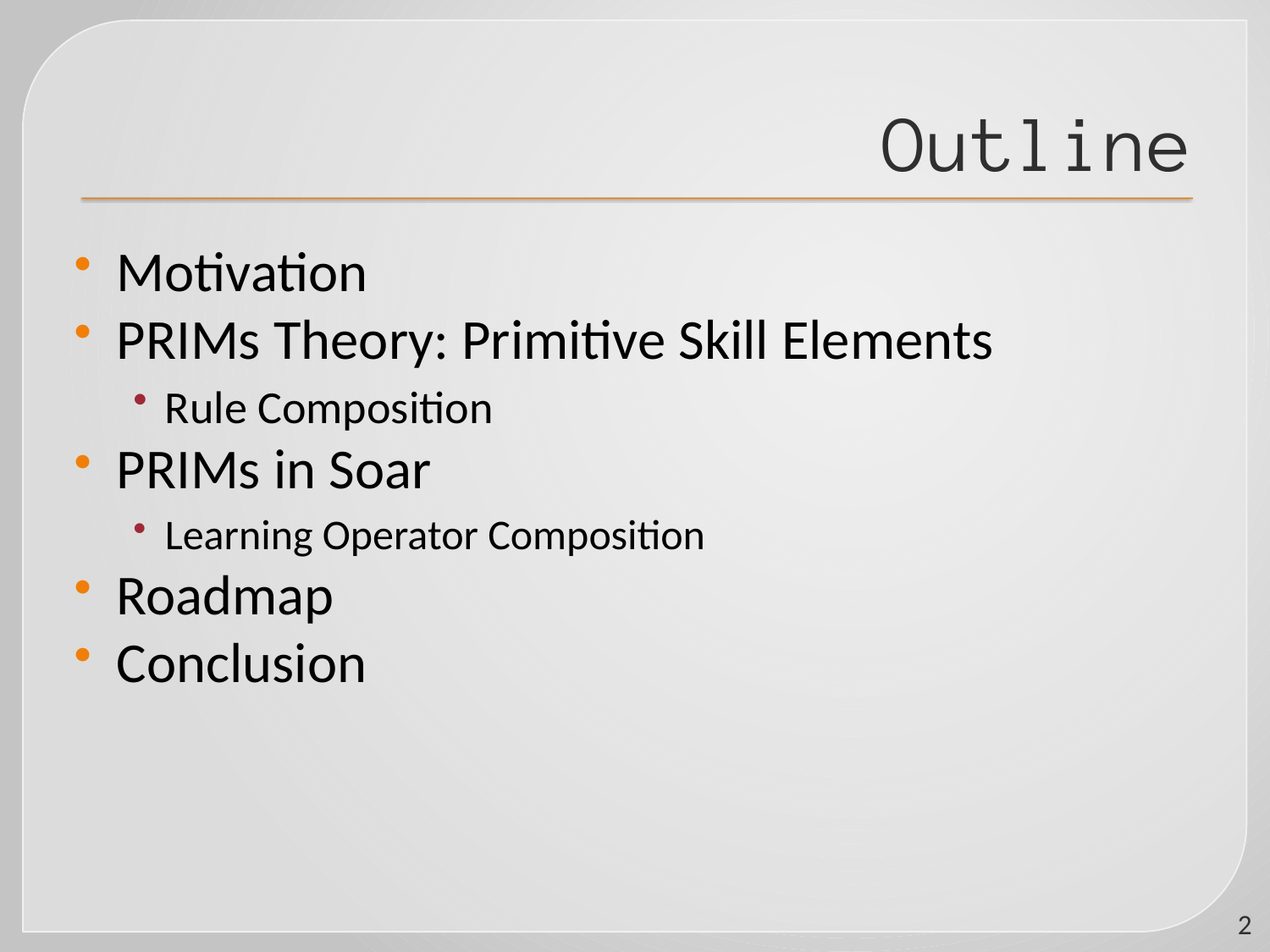

# Outline
Motivation
PRIMs Theory: Primitive Skill Elements
Rule Composition
PRIMs in Soar
Learning Operator Composition
Roadmap
Conclusion
2